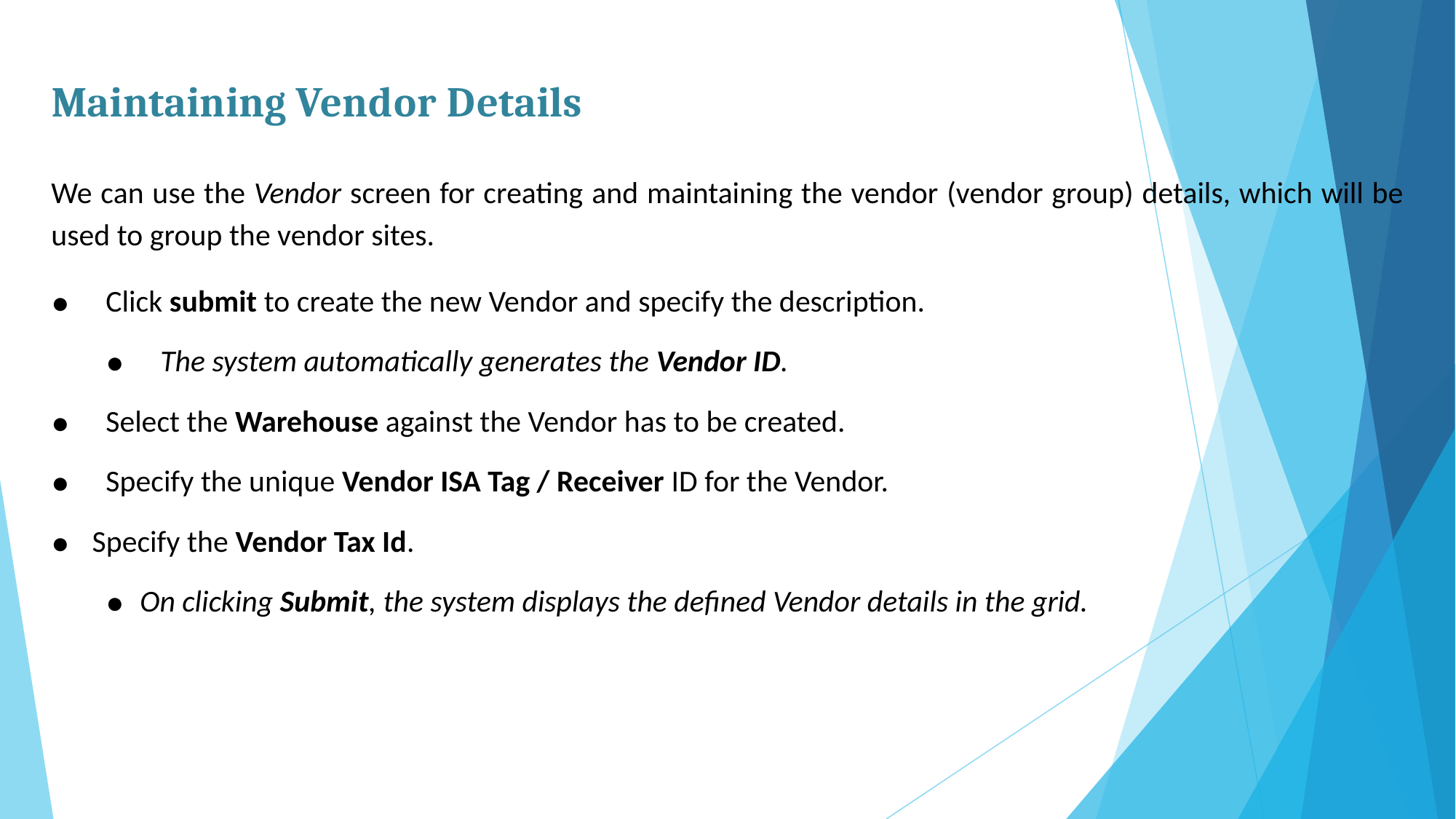

Maintaining Vendor Details
We can use the Vendor screen for creating and maintaining the vendor (vendor group) details, which will be used to group the vendor sites.
Click submit to create the new Vendor and specify the description.
The system automatically generates the Vendor ID.
Select the Warehouse against the Vendor has to be created.
Specify the unique Vendor ISA Tag / Receiver ID for the Vendor.
Specify the Vendor Tax Id.
On clicking Submit, the system displays the defined Vendor details in the grid.